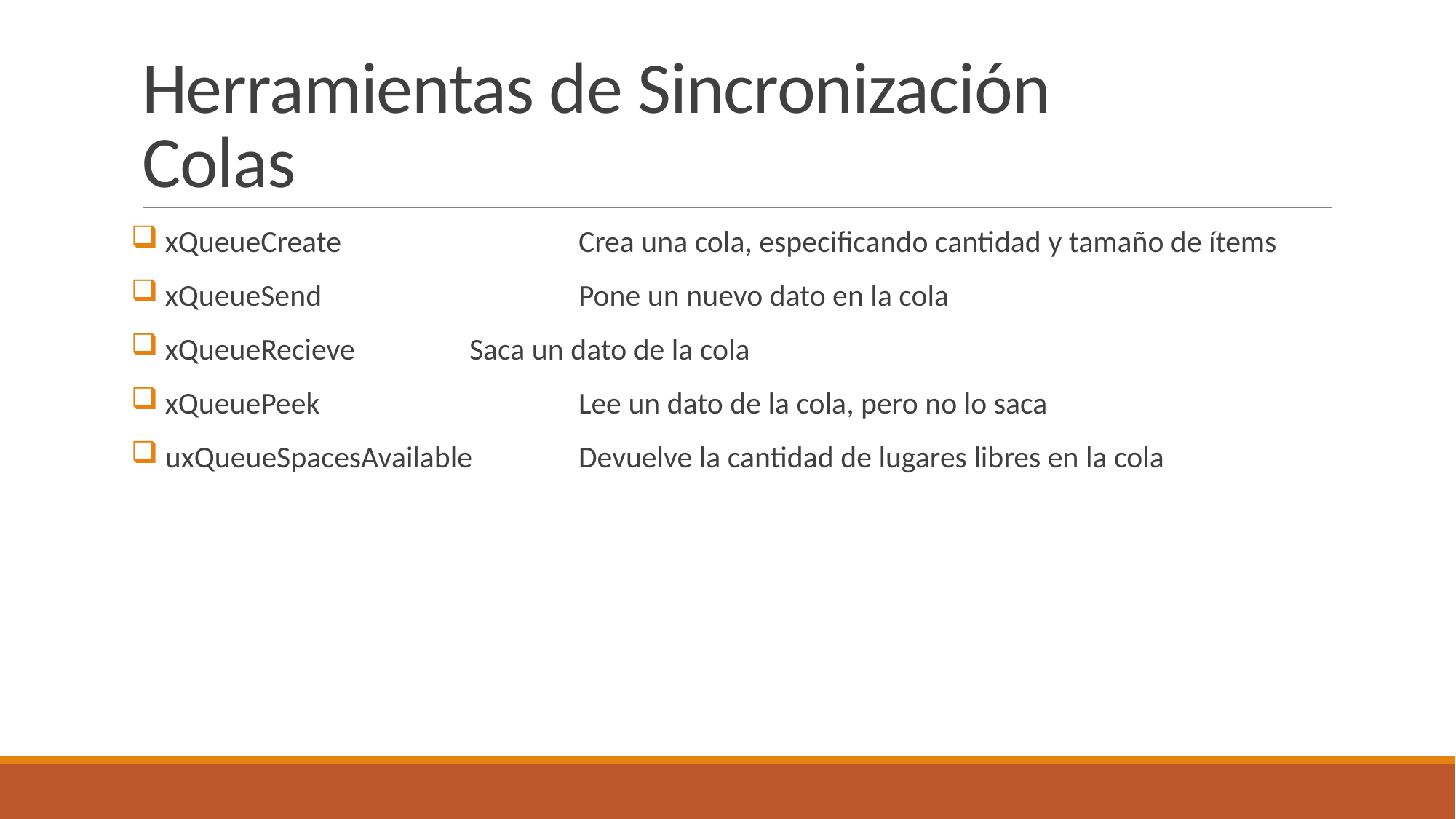

# Herramientas de Sincronización Colas
 xQueueCreate			Crea una cola, especificando cantidad y tamaño de ítems
 xQueueSend			Pone un nuevo dato en la cola
 xQueueRecieve		Saca un dato de la cola
 xQueuePeek			Lee un dato de la cola, pero no lo saca
 uxQueueSpacesAvailable	Devuelve la cantidad de lugares libres en la cola